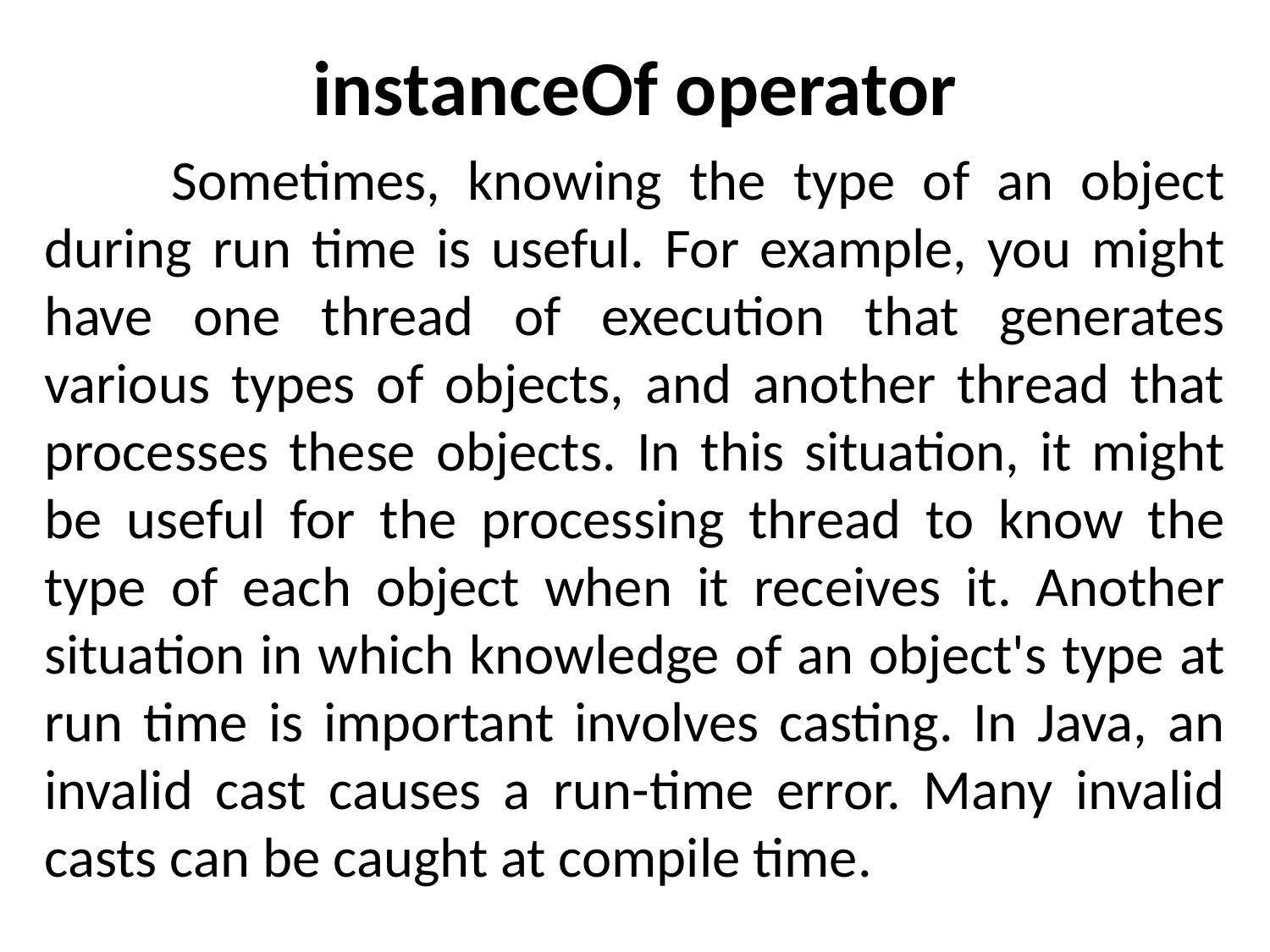

# instanceOf operator
	Sometimes, knowing the type of an object during run time is useful. For example, you might have one thread of execution that generates various types of objects, and another thread that processes these objects. In this situation, it might be useful for the processing thread to know the type of each object when it receives it. Another situation in which knowledge of an object's type at run time is important involves casting. In Java, an invalid cast causes a run-time error. Many invalid casts can be caught at compile time.